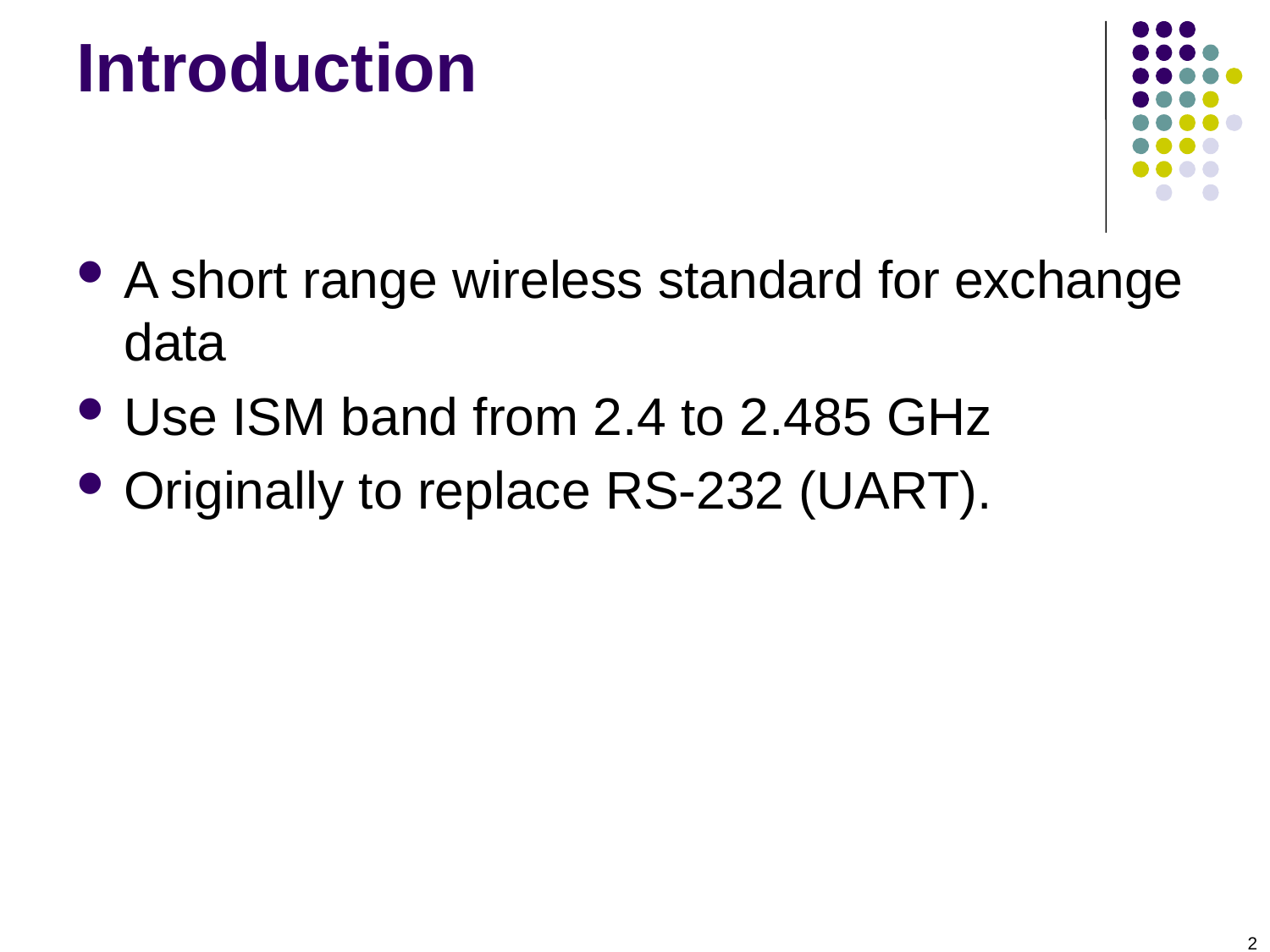

# Introduction
A short range wireless standard for exchange data
Use ISM band from 2.4 to 2.485 GHz
Originally to replace RS-232 (UART).
2